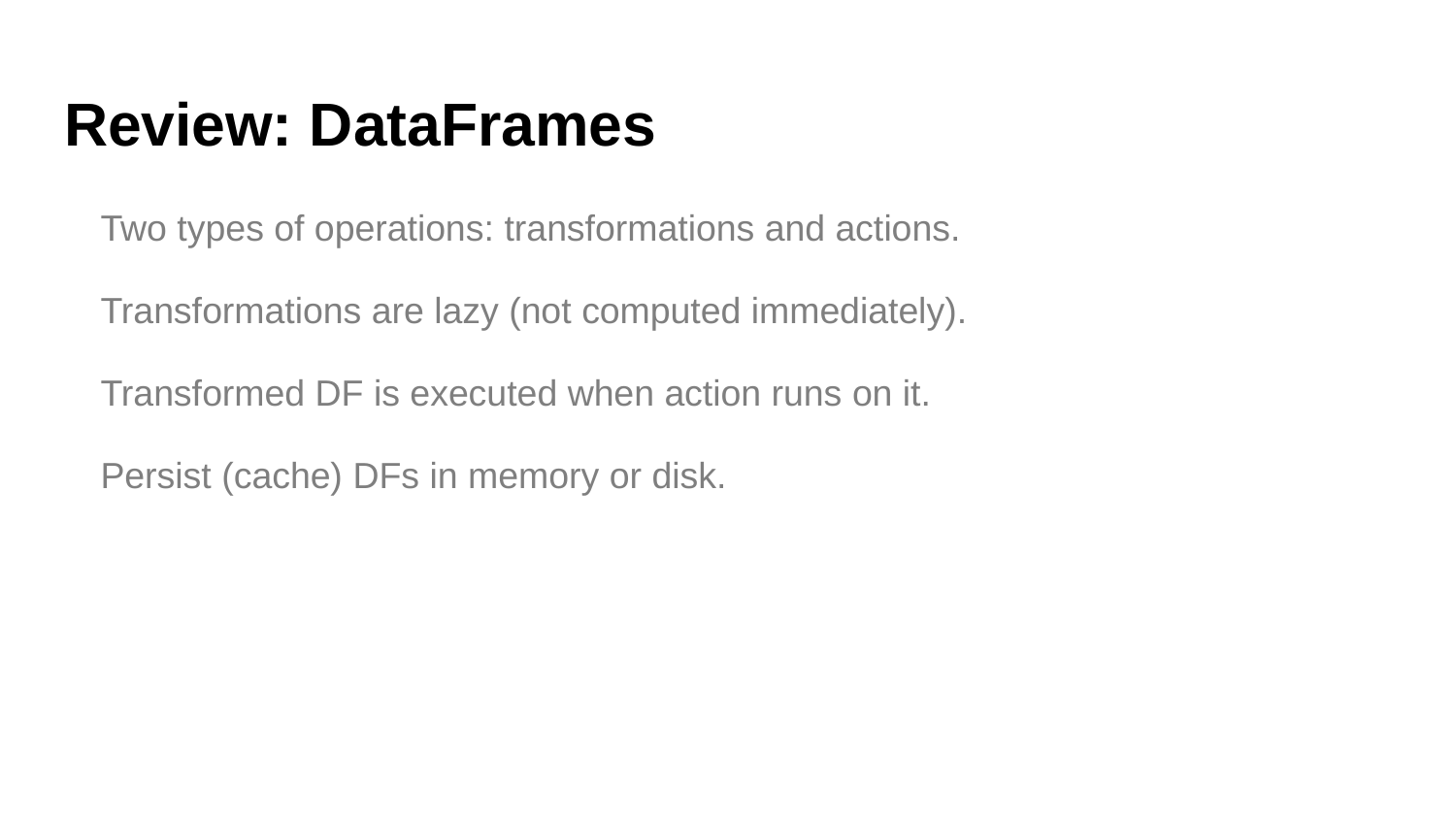

# Review: DataFrames
Two types of operations: transformations and actions.
Transformations are lazy (not computed immediately).
Transformed DF is executed when action runs on it.
Persist (cache) DFs in memory or disk.